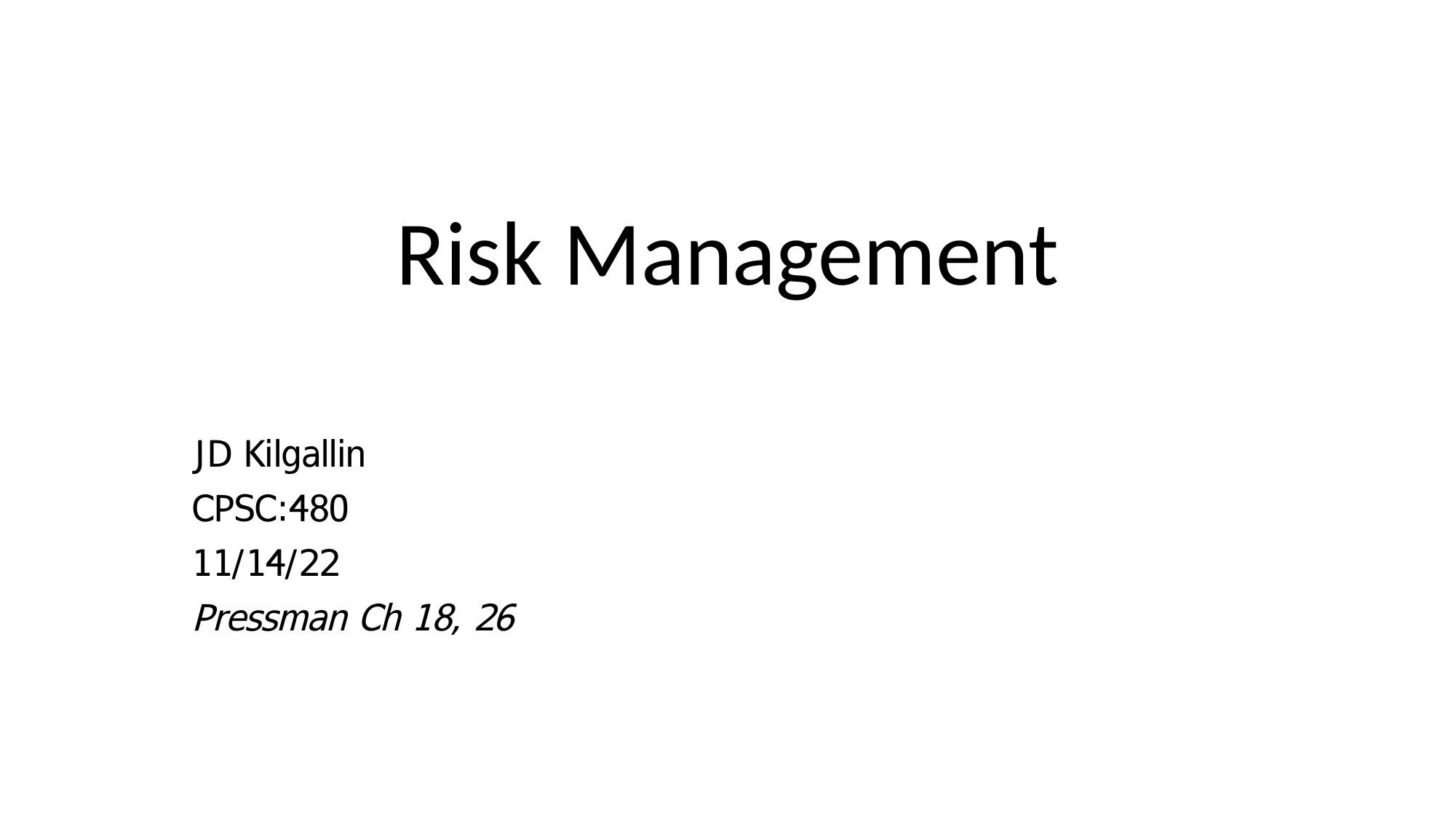

# Risk Management
JD Kilgallin
CPSC:480
11/14/22
Pressman Ch 18, 26